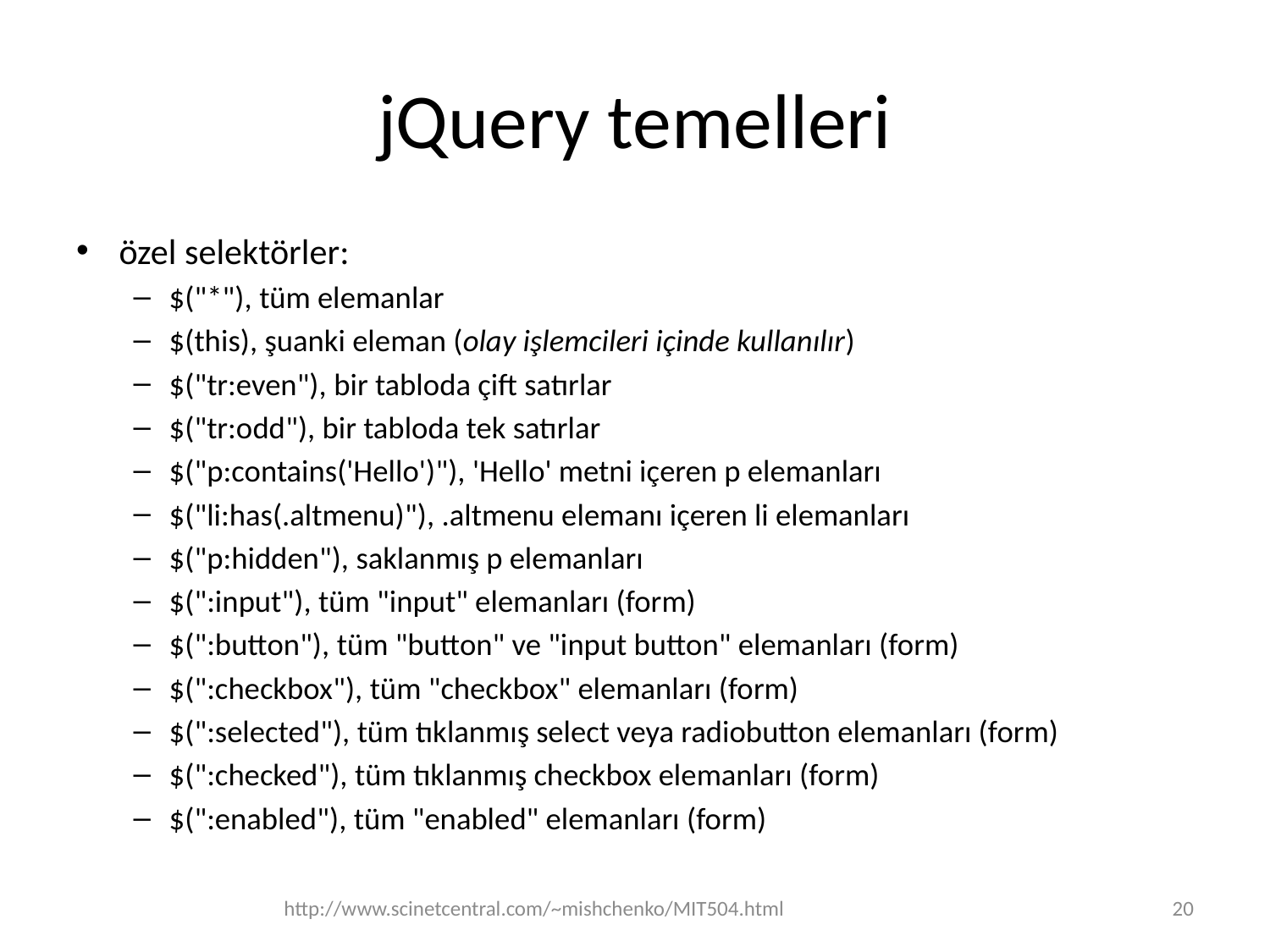

# jQuery temelleri
özel selektörler:
$("*"), tüm elemanlar
$(this), şuanki eleman (olay işlemcileri içinde kullanılır)
$("tr:even"), bir tabloda çift satırlar
$("tr:odd"), bir tabloda tek satırlar
$("p:contains('Hello')"), 'Hello' metni içeren p elemanları
$("li:has(.altmenu)"), .altmenu elemanı içeren li elemanları
$("p:hidden"), saklanmış p elemanları
$(":input"), tüm "input" elemanları (form)
$(":button"), tüm "button" ve "input button" elemanları (form)
$(":checkbox"), tüm "checkbox" elemanları (form)
$(":selected"), tüm tıklanmış select veya radiobutton elemanları (form)
$(":checked"), tüm tıklanmış checkbox elemanları (form)
$(":enabled"), tüm "enabled" elemanları (form)

http://www.scinetcentral.com/~mishchenko/MIT504.html
20